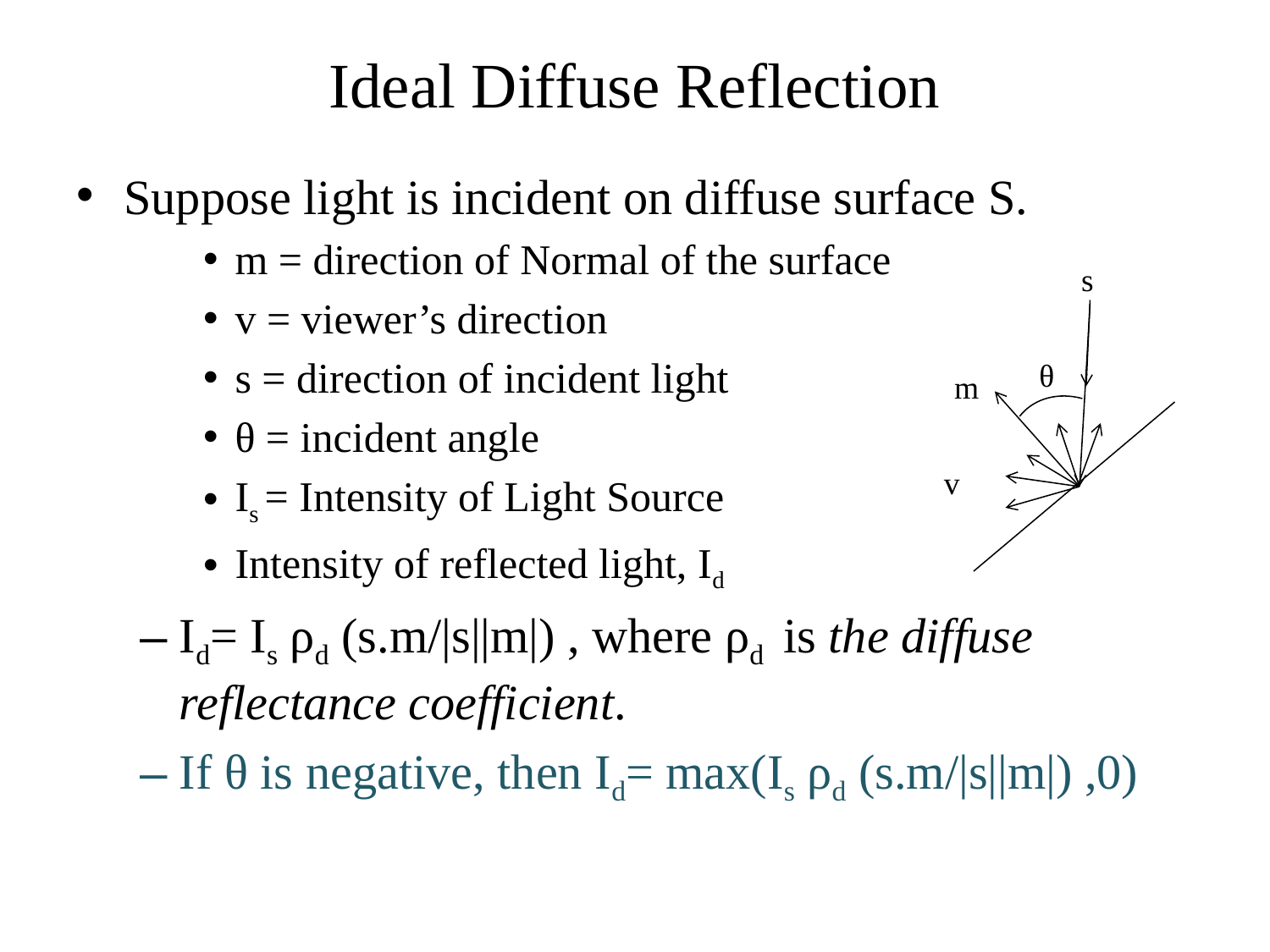

# Ideal Diffuse Reflection
Suppose light is incident on diffuse surface S.
m = direction of Normal of the surface
v = viewer’s direction
s = direction of incident light
θ = incident angle
Is = Intensity of Light Source
Intensity of reflected light, Id
Id= Is ρd (s.m/|s||m|) , where ρd  is the diffuse reflectance coefficient.
If θ is negative, then Id= max(Is ρd (s.m/|s||m|) ,0)
s
θ
m

v